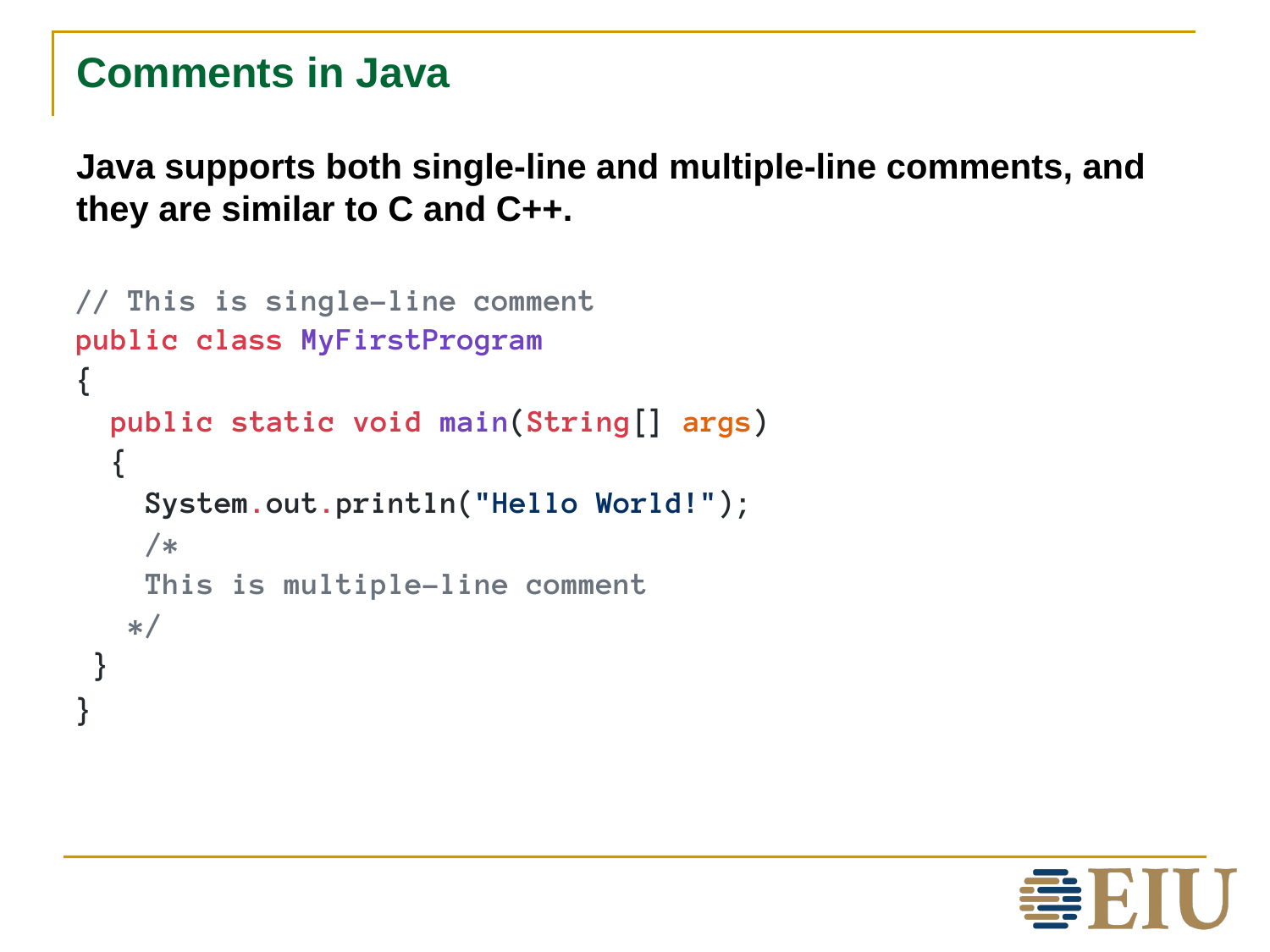

# Comments in Java
Java supports both single-line and multiple-line comments, and they are similar to C and C++.

// This is single-line comment public class MyFirstProgram
{
  public static void main(String[] args)
  {
    System.out.println("Hello World!");
    /*
    This is multiple-line comment
   */
 }
}